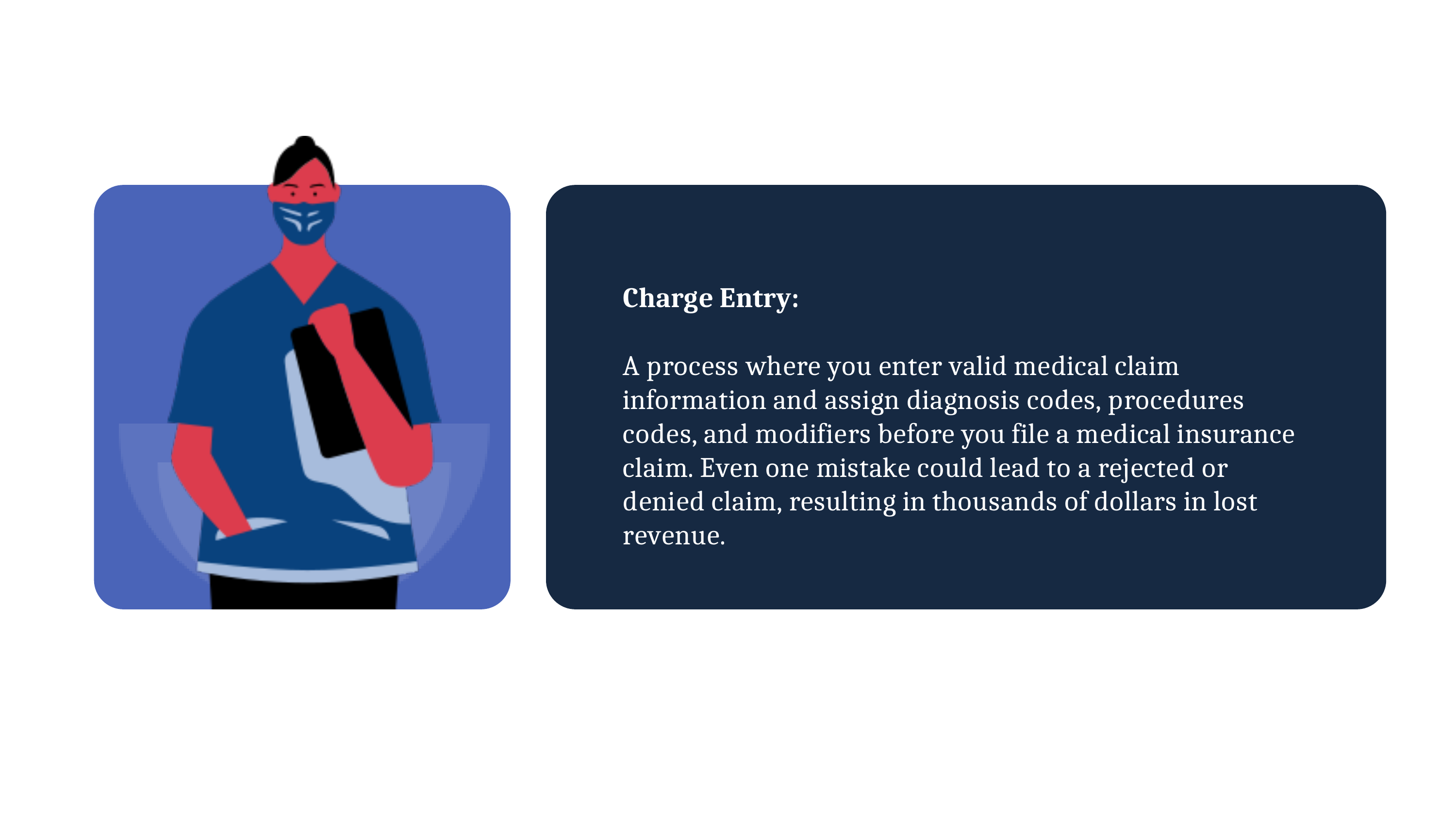

Charge Entry:

A process where you enter valid medical claim information and assign diagnosis codes, procedures codes, and modifiers before you file a medical insurance claim. Even one mistake could lead to a rejected or denied claim, resulting in thousands of dollars in lost revenue.